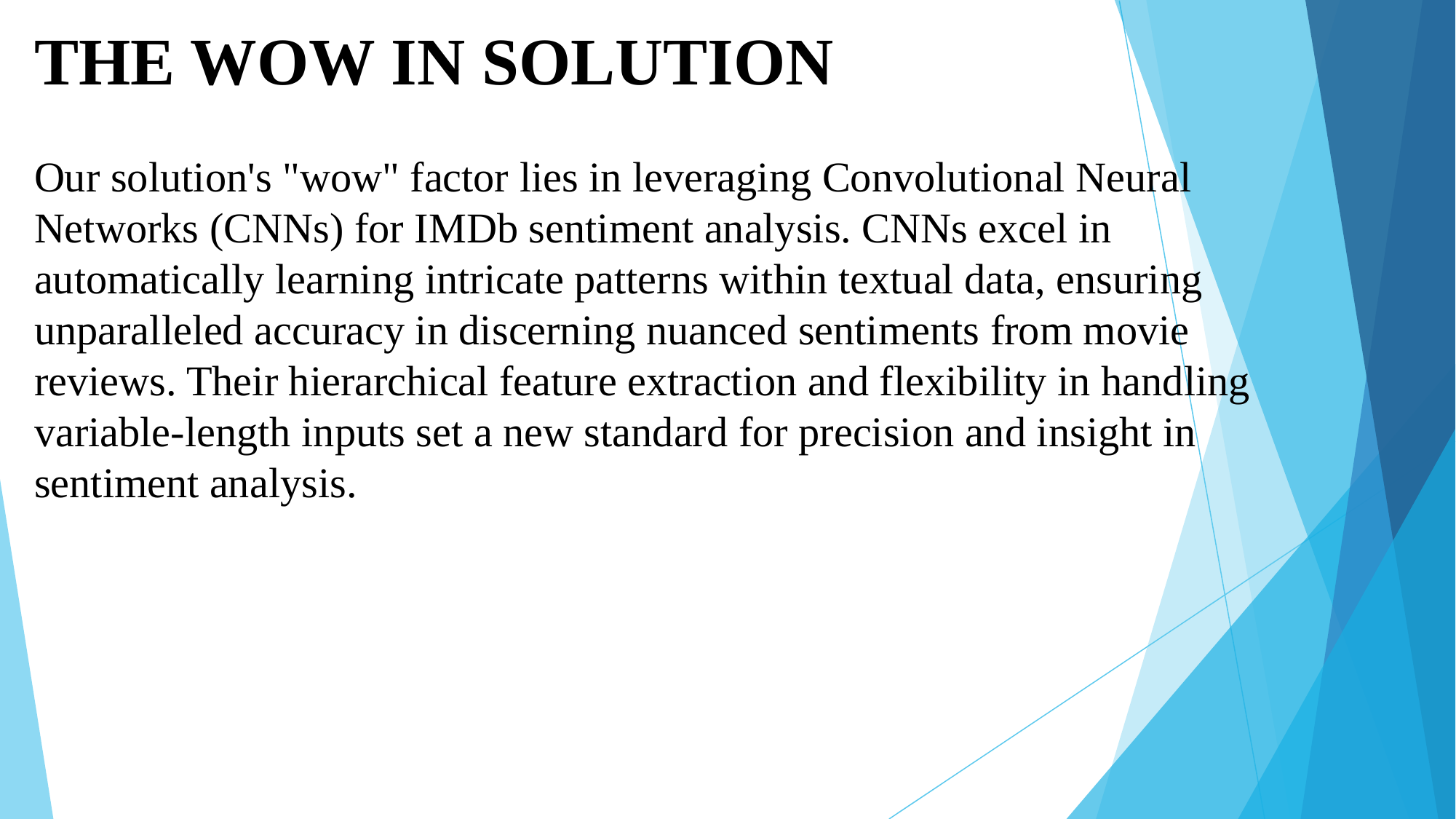

THE WOW IN SOLUTION
Our solution's "wow" factor lies in leveraging Convolutional Neural Networks (CNNs) for IMDb sentiment analysis. CNNs excel in automatically learning intricate patterns within textual data, ensuring unparalleled accuracy in discerning nuanced sentiments from movie reviews. Their hierarchical feature extraction and flexibility in handling variable-length inputs set a new standard for precision and insight in sentiment analysis.